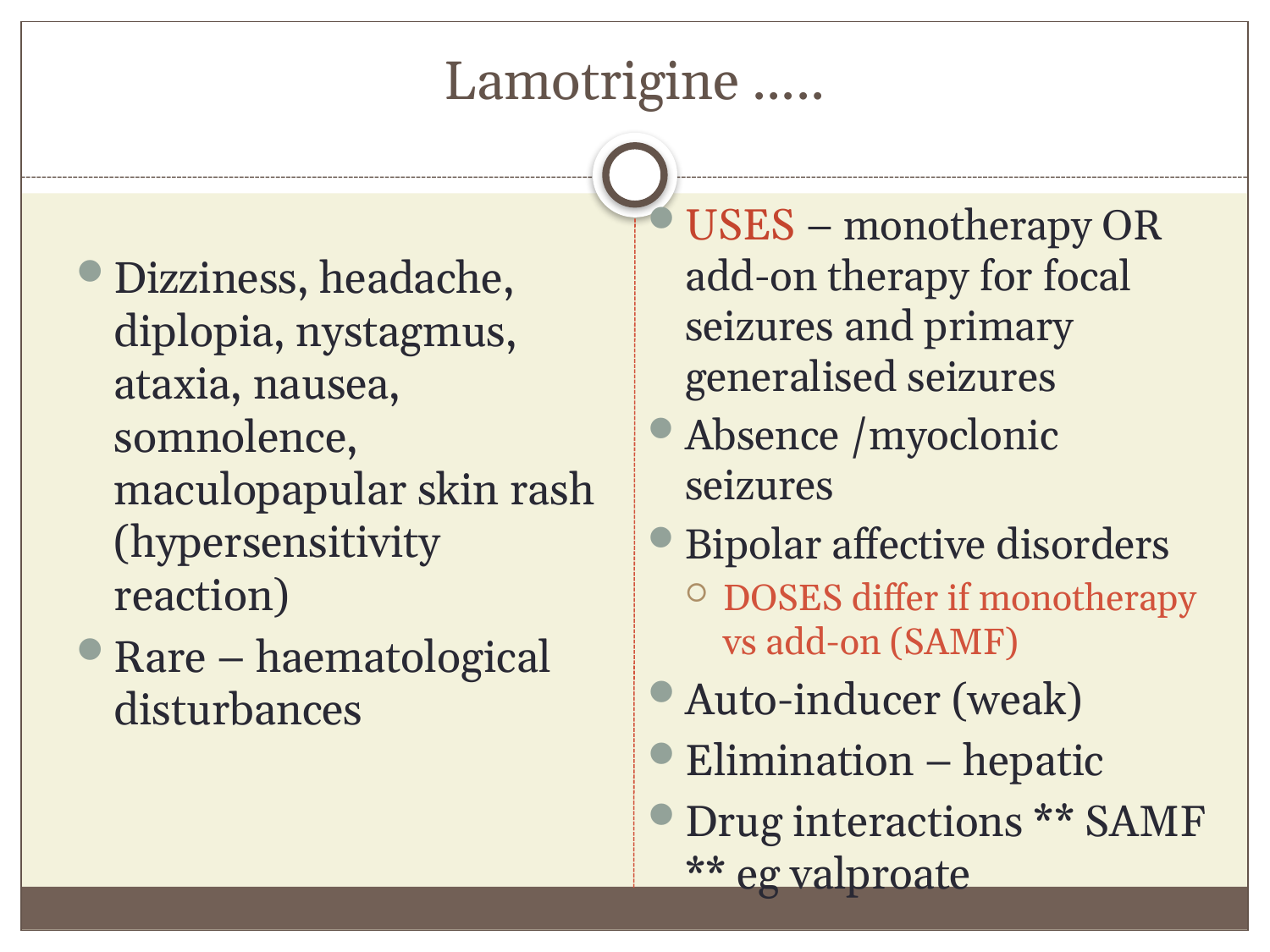

# Lamotrigine .....
USES – monotherapy OR add-on therapy for focal seizures and primary generalised seizures
Absence /myoclonic seizures
Bipolar affective disorders
DOSES differ if monotherapy vs add-on (SAMF)
Auto-inducer (weak)
Elimination – hepatic
Drug interactions ** SAMF ** eg valproate
Dizziness, headache, diplopia, nystagmus, ataxia, nausea, somnolence, maculopapular skin rash (hypersensitivity reaction)
Rare – haematological disturbances